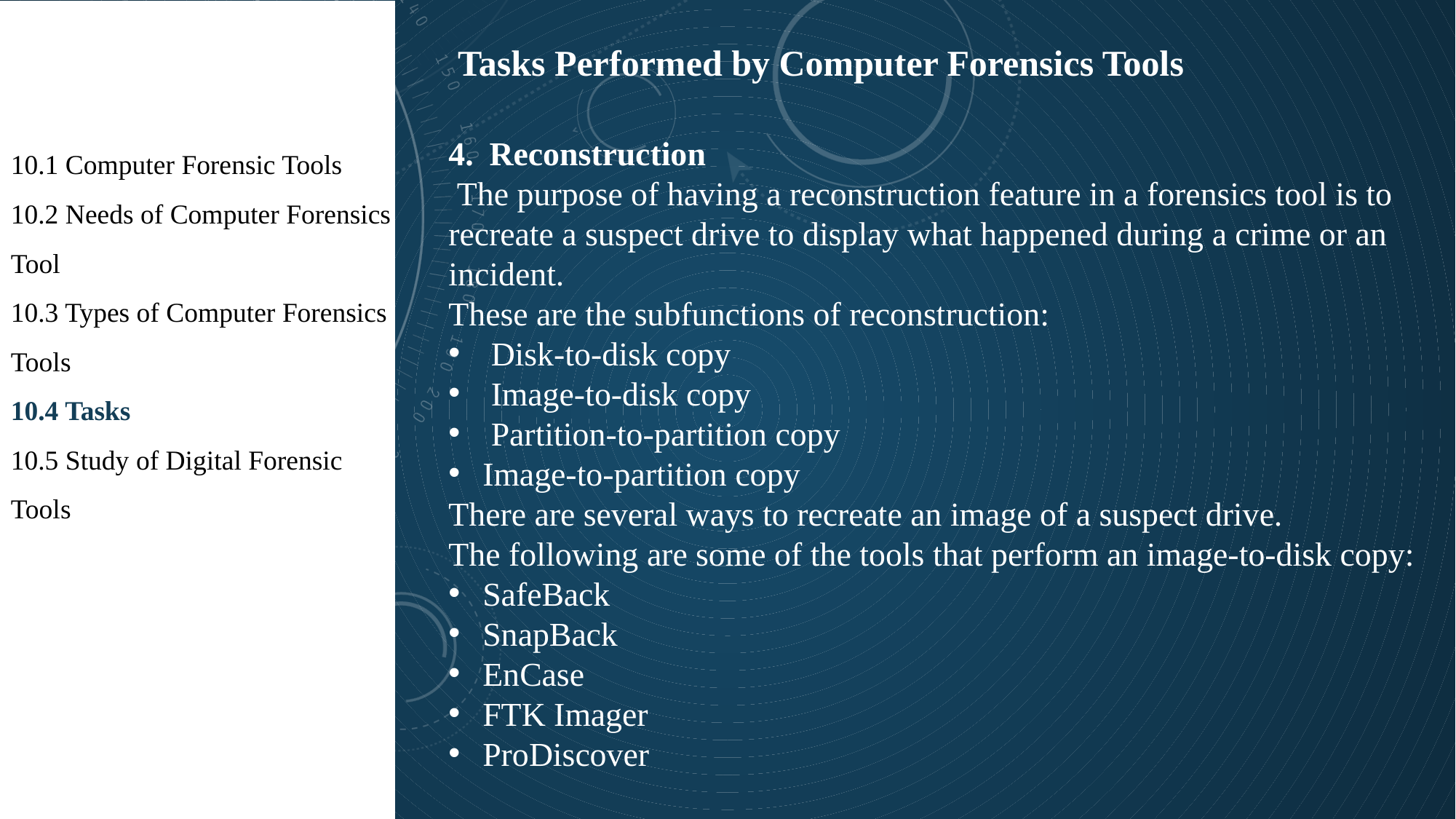

1
Tasks Performed by Computer Forensics Tools
10.1 Computer Forensic Tools
10.2 Needs of Computer Forensics Tool
10.3 Types of Computer Forensics Tools
10.4 Tasks
10.5 Study of Digital Forensic Tools
Reconstruction
 The purpose of having a reconstruction feature in a forensics tool is to recreate a suspect drive to display what happened during a crime or an incident.
These are the subfunctions of reconstruction:
 Disk-to-disk copy
 Image-to-disk copy
 Partition-to-partition copy
Image-to-partition copy
There are several ways to recreate an image of a suspect drive.
The following are some of the tools that perform an image-to-disk copy:
SafeBack
SnapBack
EnCase
FTK Imager
ProDiscover